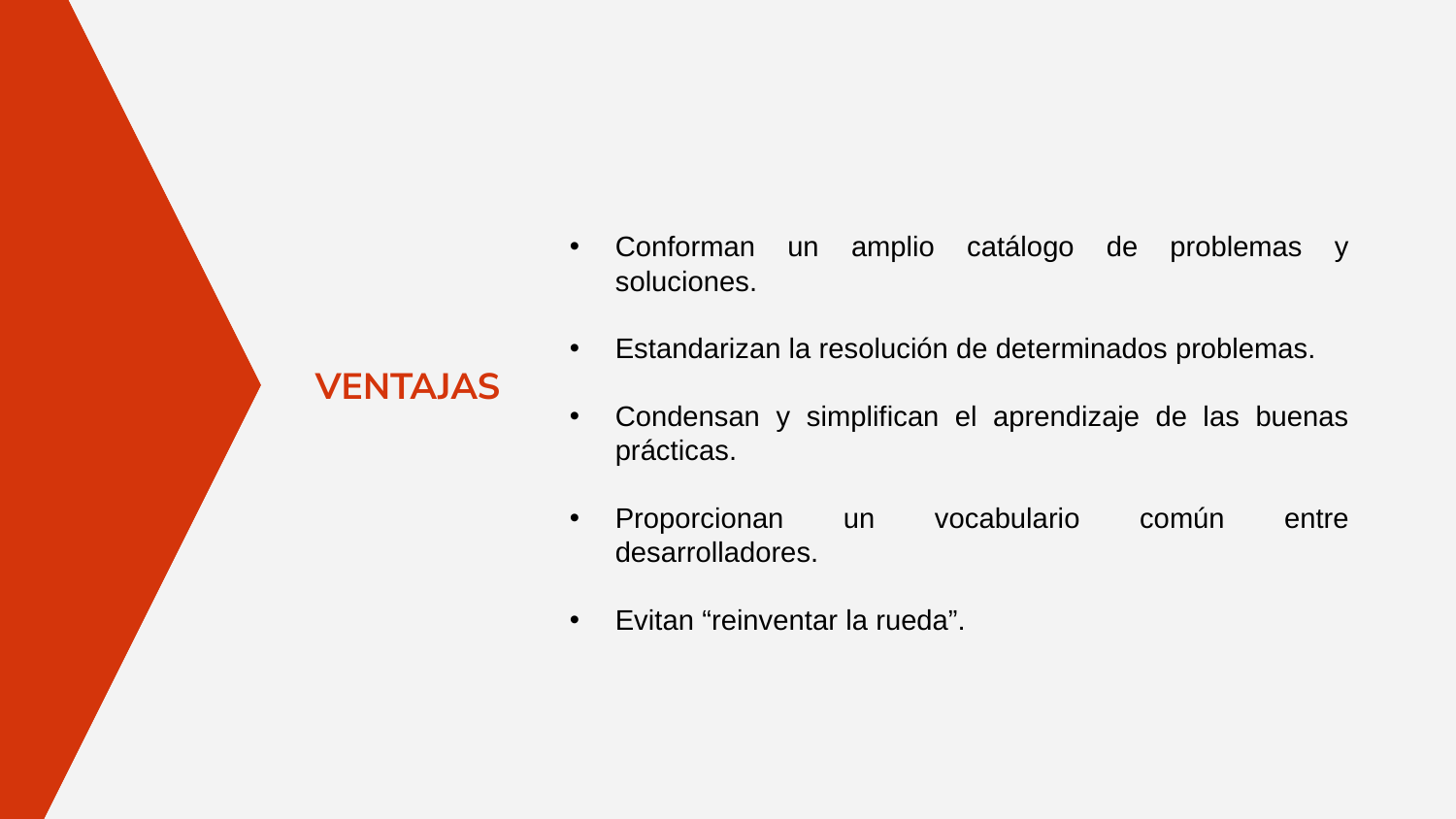

Conforman un amplio catálogo de problemas y soluciones.

Estandarizan la resolución de determinados problemas.

Condensan y simplifican el aprendizaje de las buenas prácticas.

Proporcionan un vocabulario común entre desarrolladores.

Evitan “reinventar la rueda”.
# VENTAJAS